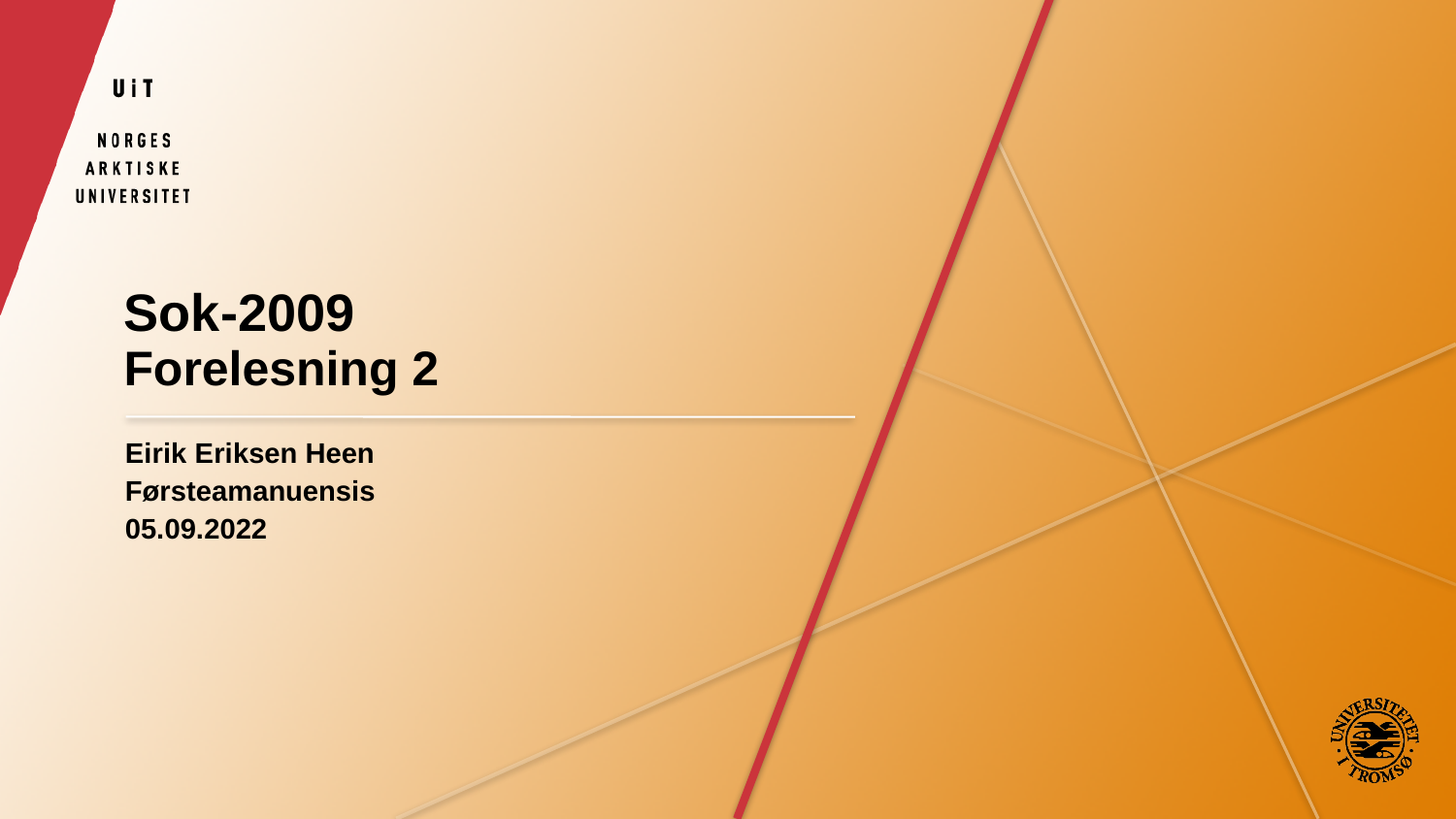

# Sok-2009 Forelesning 2
Eirik Eriksen Heen
Førsteamanuensis
05.09.2022